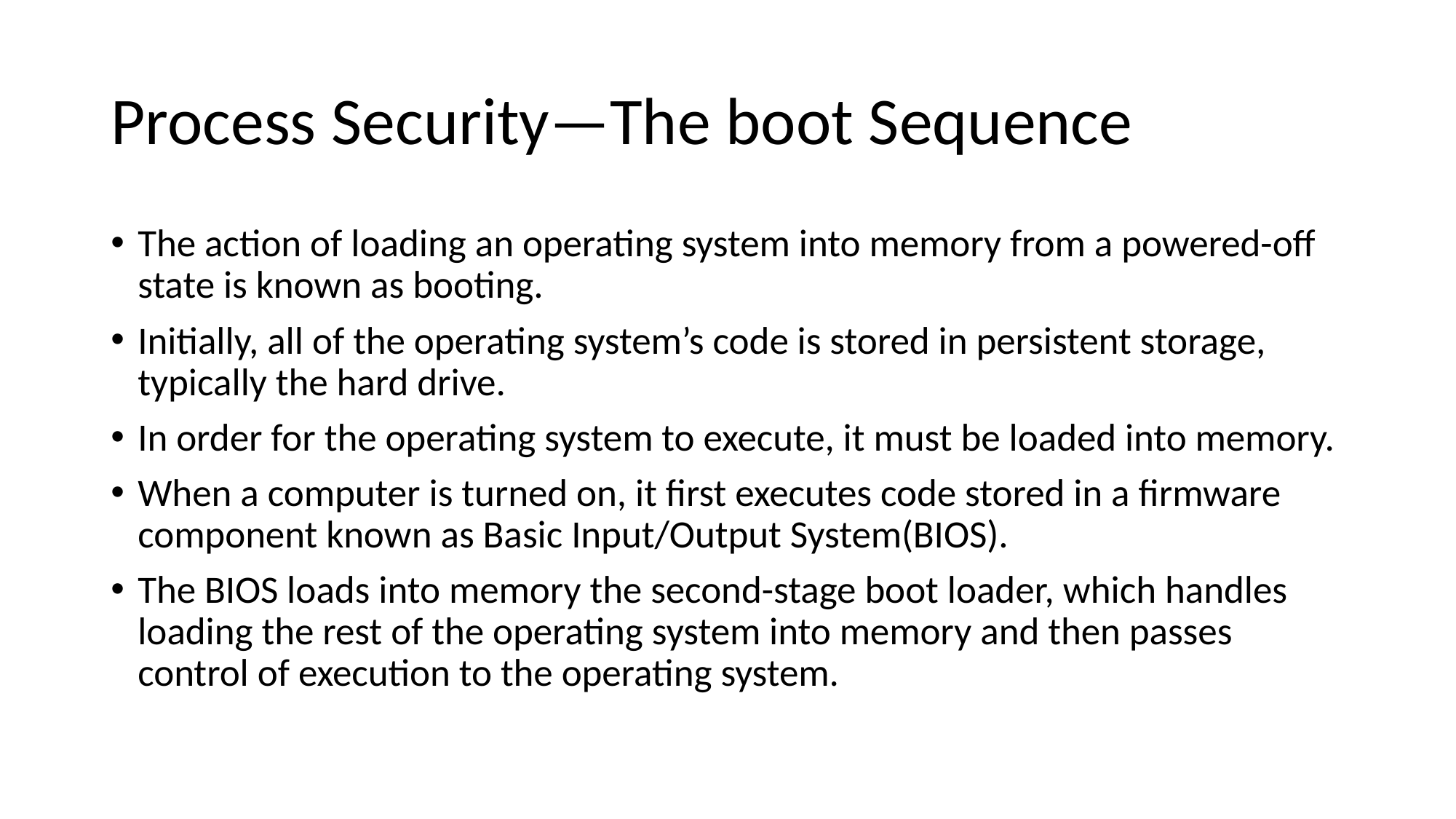

# Process Security—The boot Sequence
The action of loading an operating system into memory from a powered-off state is known as booting.
Initially, all of the operating system’s code is stored in persistent storage, typically the hard drive.
In order for the operating system to execute, it must be loaded into memory.
When a computer is turned on, it first executes code stored in a firmware component known as Basic Input/Output System(BIOS).
The BIOS loads into memory the second-stage boot loader, which handles loading the rest of the operating system into memory and then passes control of execution to the operating system.